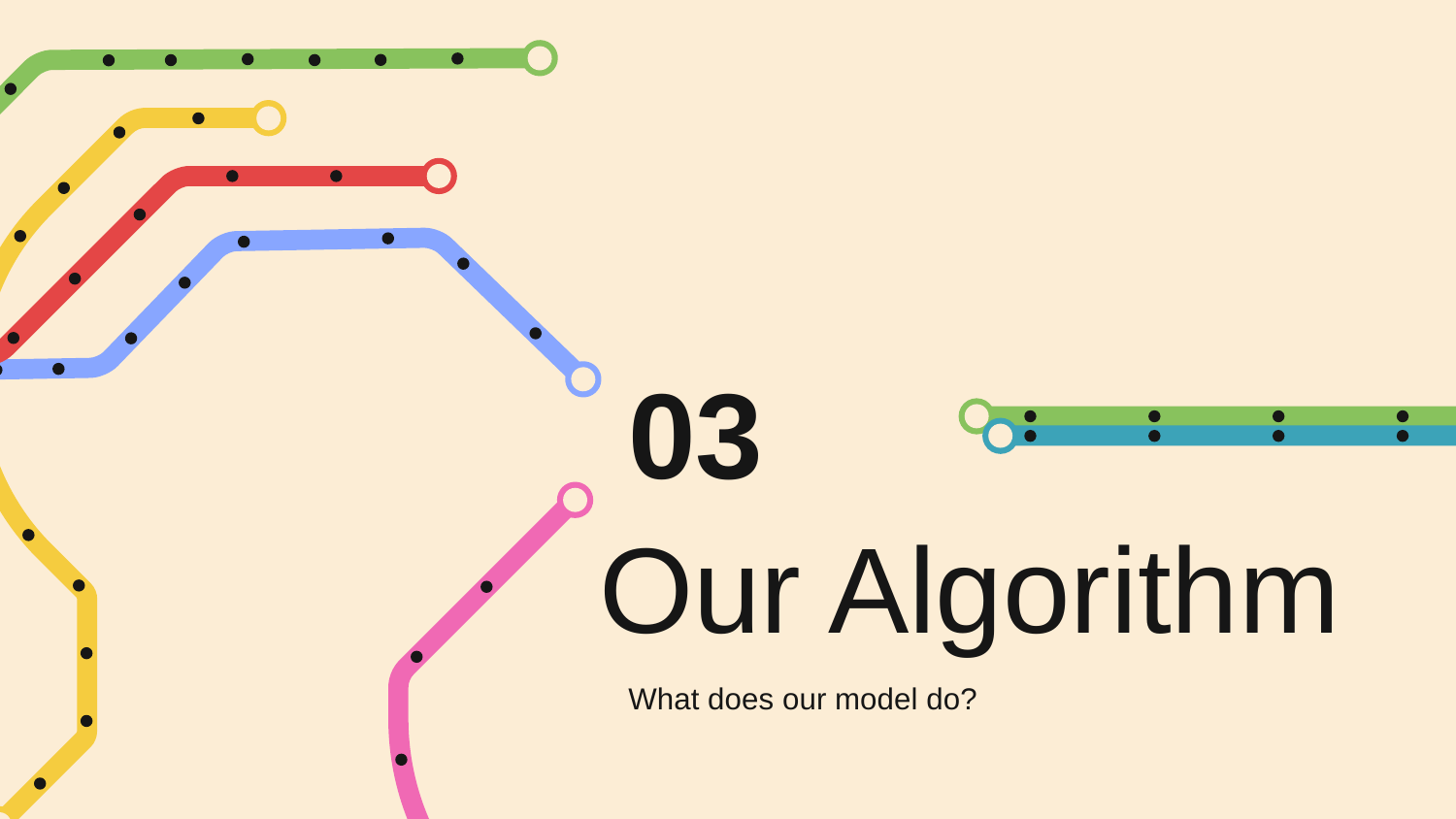

03

# Our Algorithm
What does our model do?